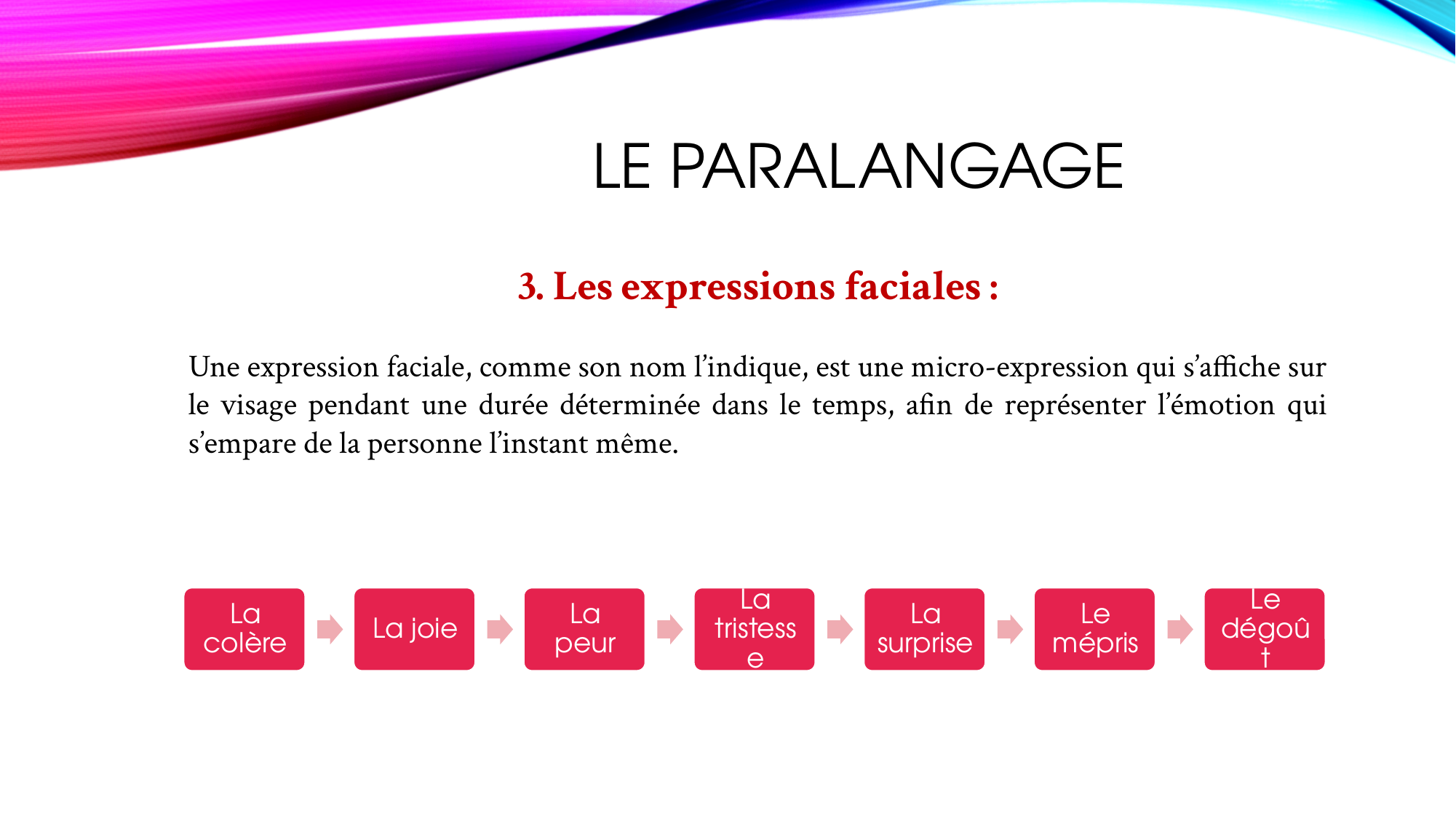

# Le paralangage
3. Les expressions faciales :

Une expression faciale, comme son nom l’indique, est une micro-expression qui s’affiche sur le visage pendant une durée déterminée dans le temps, afin de représenter l’émotion qui s’empare de la personne l’instant même.

La colère

La joie

La peur

La tristesse

La surprise

Le mépris

Le dégoût